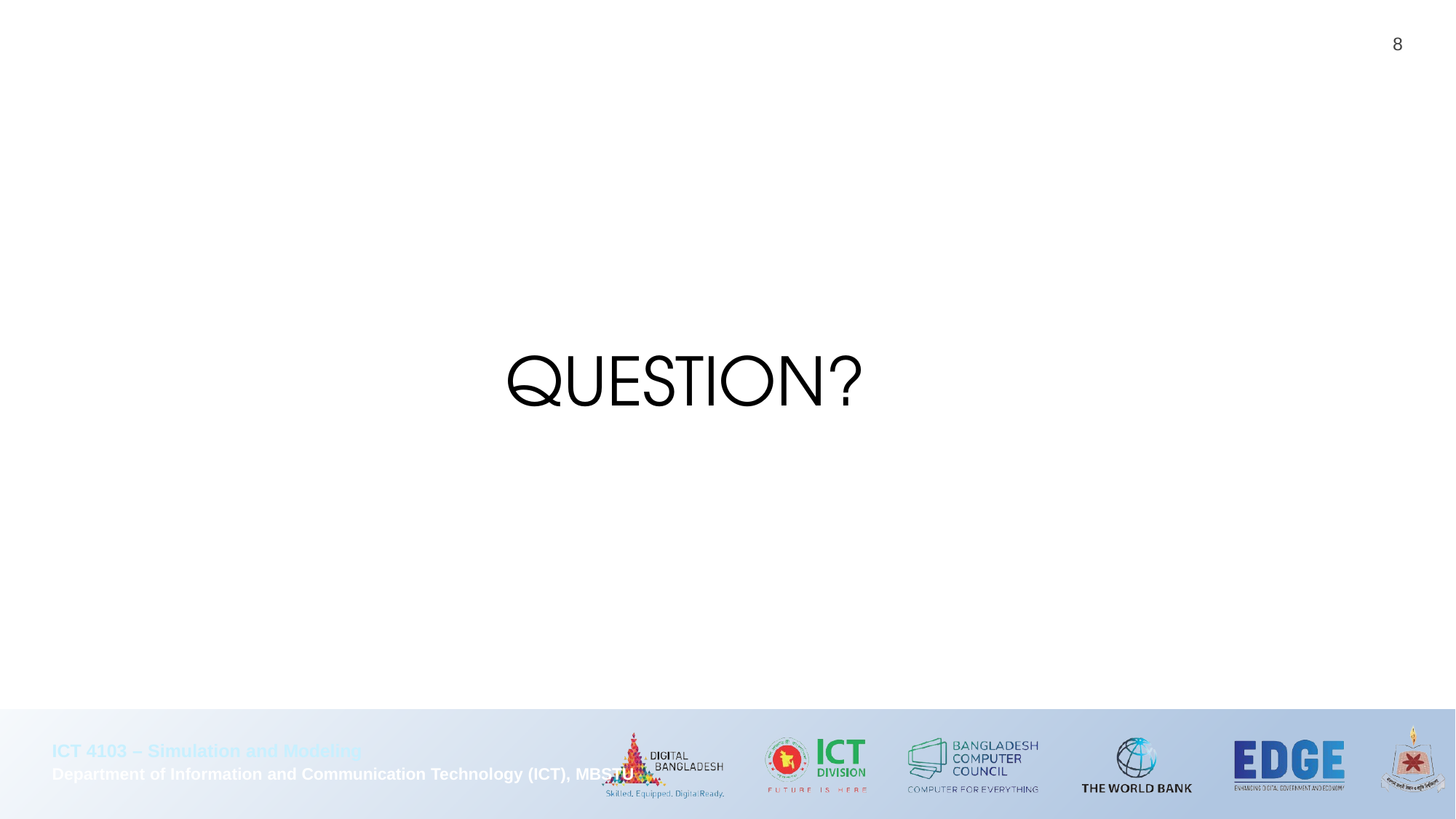

8
# QUESTION?
ICT 4103 – Simulation and Modeling
Department of Information and Communication Technology (ICT), MBSTU